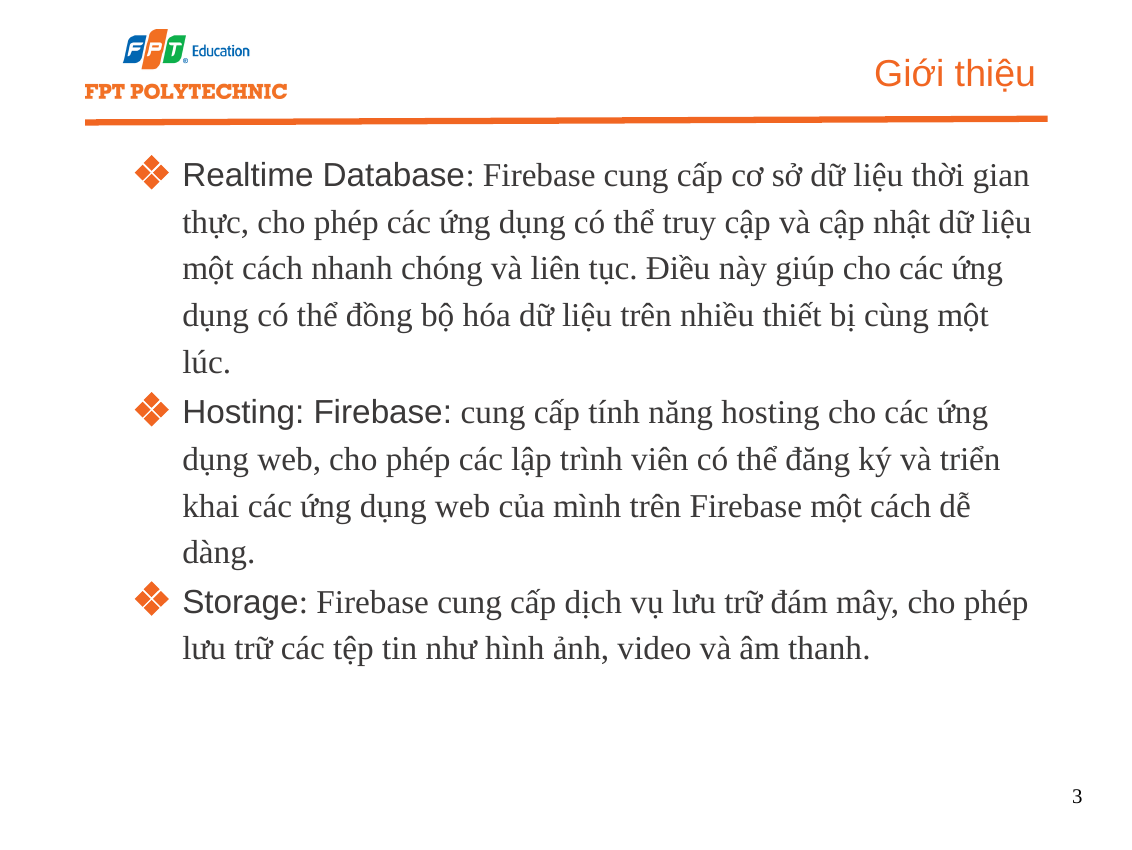

Giới thiệu

Realtime Database: Firebase cung cấp cơ sở dữ liệu thời gian thực, cho phép các ứng dụng có thể truy cập và cập nhật dữ liệu một cách nhanh chóng và liên tục. Điều này giúp cho các ứng dụng có thể đồng bộ hóa dữ liệu trên nhiều thiết bị cùng một lúc.

Hosting: Firebase: cung cấp tính năng hosting cho các ứng dụng web, cho phép các lập trình viên có thể đăng ký và triển khai các ứng dụng web của mình trên Firebase một cách dễ dàng.

Storage: Firebase cung cấp dịch vụ lưu trữ đám mây, cho phép lưu trữ các tệp tin như hình ảnh, video và âm thanh.

3